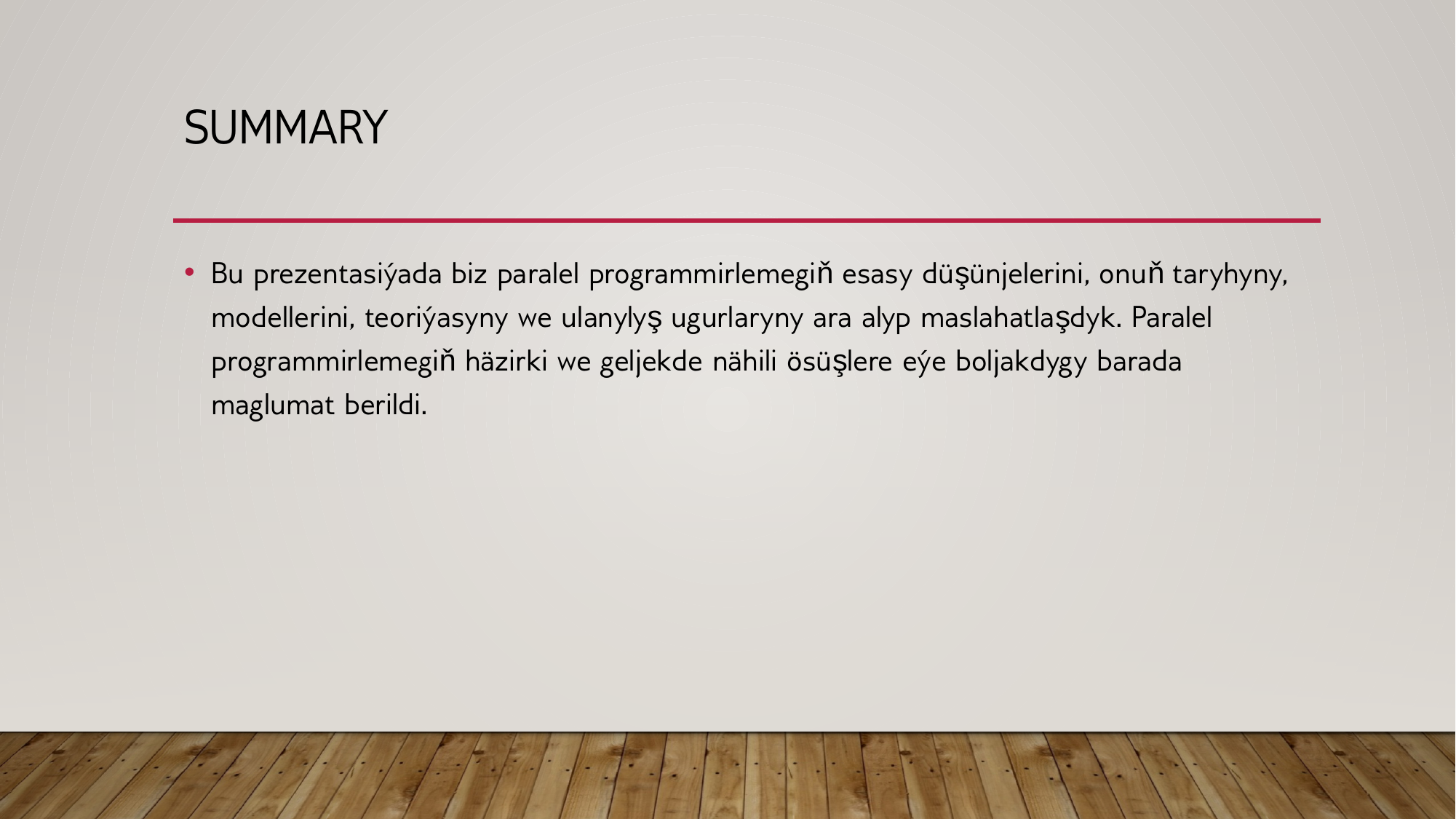

# SUMMARY
Bu prezentasiýada biz paralel programmirlemegiň esasy düşünjelerini, onuň taryhyny, modellerini, teoriýasyny we ulanylyş ugurlaryny ara alyp maslahatlaşdyk. Paralel programmirlemegiň häzirki we geljekde nähili ösüşlere eýe boljakdygy barada maglumat berildi.